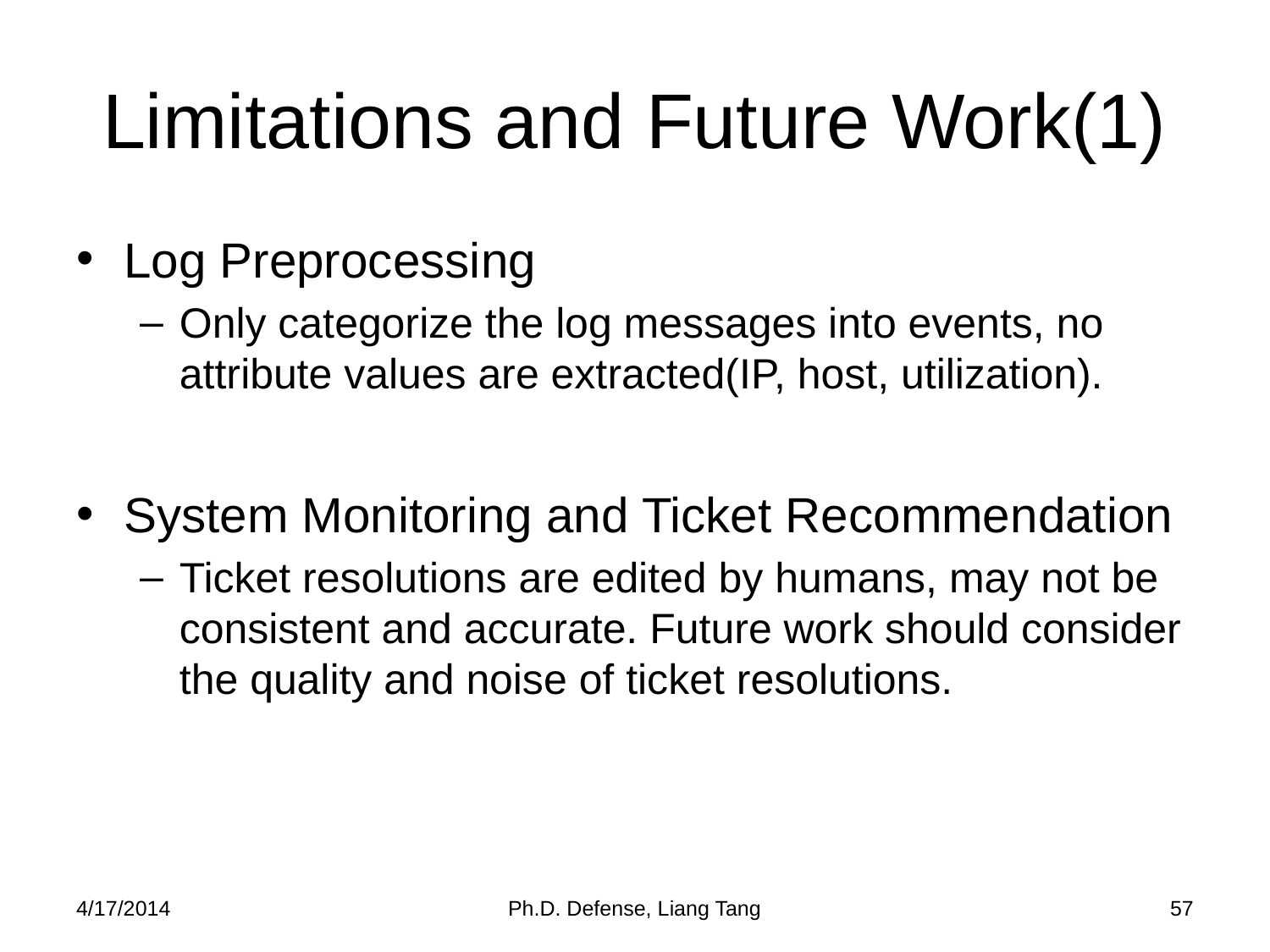

# Limitations and Future Work(1)
Log Preprocessing
Only categorize the log messages into events, no attribute values are extracted(IP, host, utilization).

System Monitoring and Ticket Recommendation
Ticket resolutions are edited by humans, may not be consistent and accurate. Future work should consider the quality and noise of ticket resolutions.

4/17/2014
Ph.D. Defense, Liang Tang
57